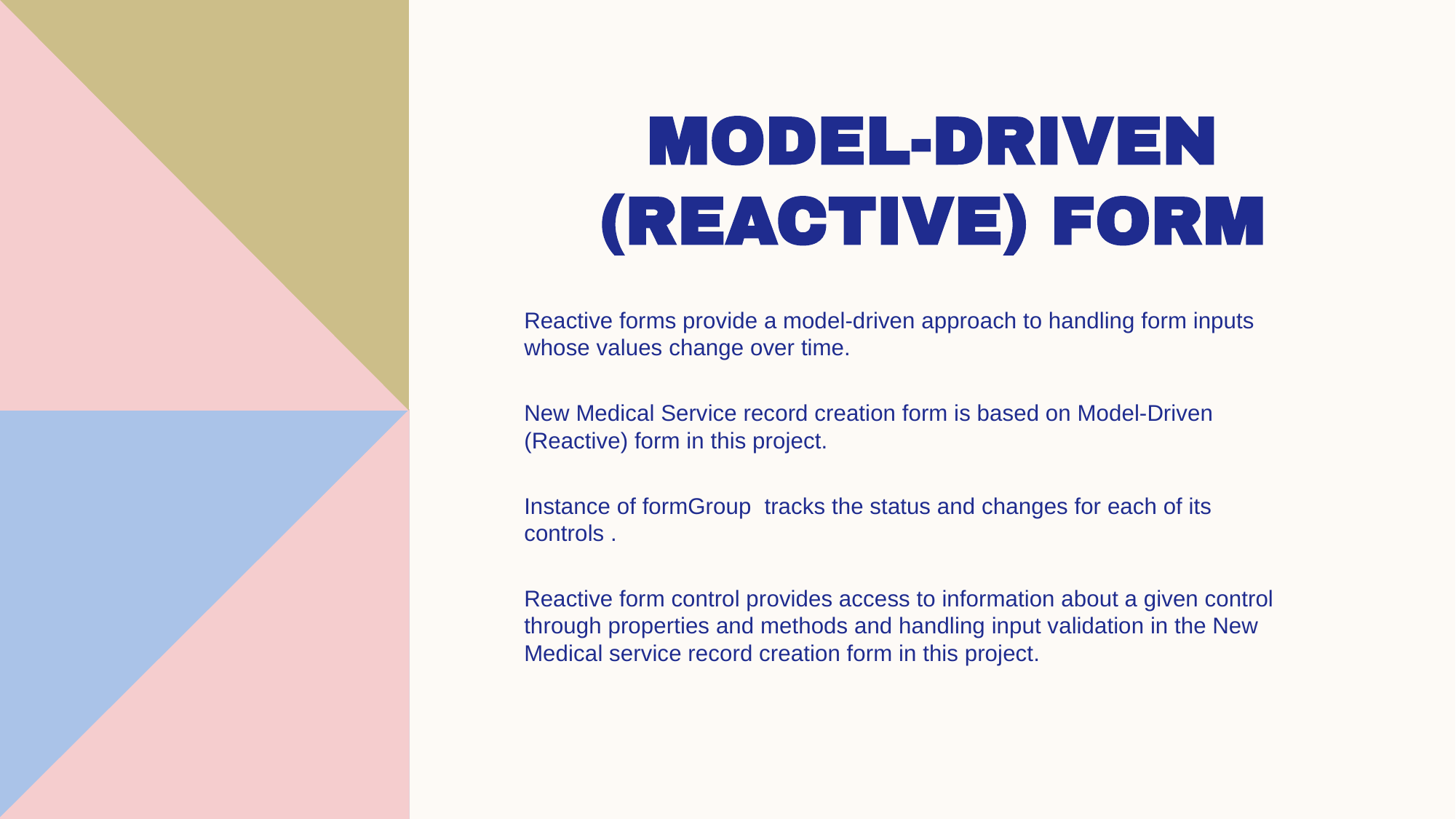

# Model-Driven (Reactive) Form
Reactive forms provide a model-driven approach to handling form inputs whose values change over time.

New Medical Service record creation form is based on Model-Driven (Reactive) form in this project.

Instance of formGroup  tracks the status and changes for each of its controls .

Reactive form control provides access to information about a given control through properties and methods and handling input validation in the New Medical service record creation form in this project.